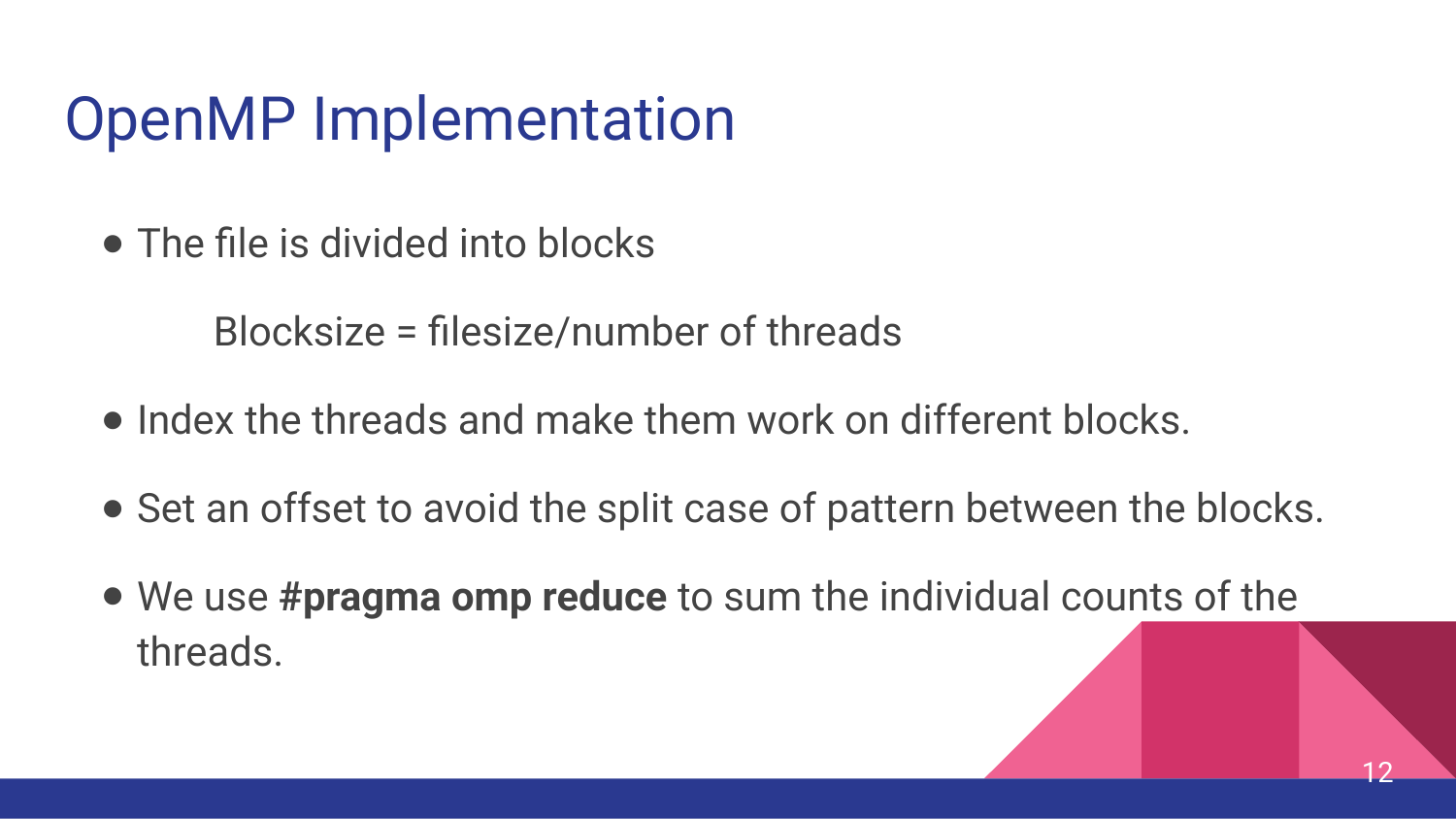

# OpenMP Implementation
The file is divided into blocks
               Blocksize = filesize/number of threads
Index the threads and make them work on different blocks.
Set an offset to avoid the split case of pattern between the blocks.
We use #pragma omp reduce to sum the individual counts of the threads.

12